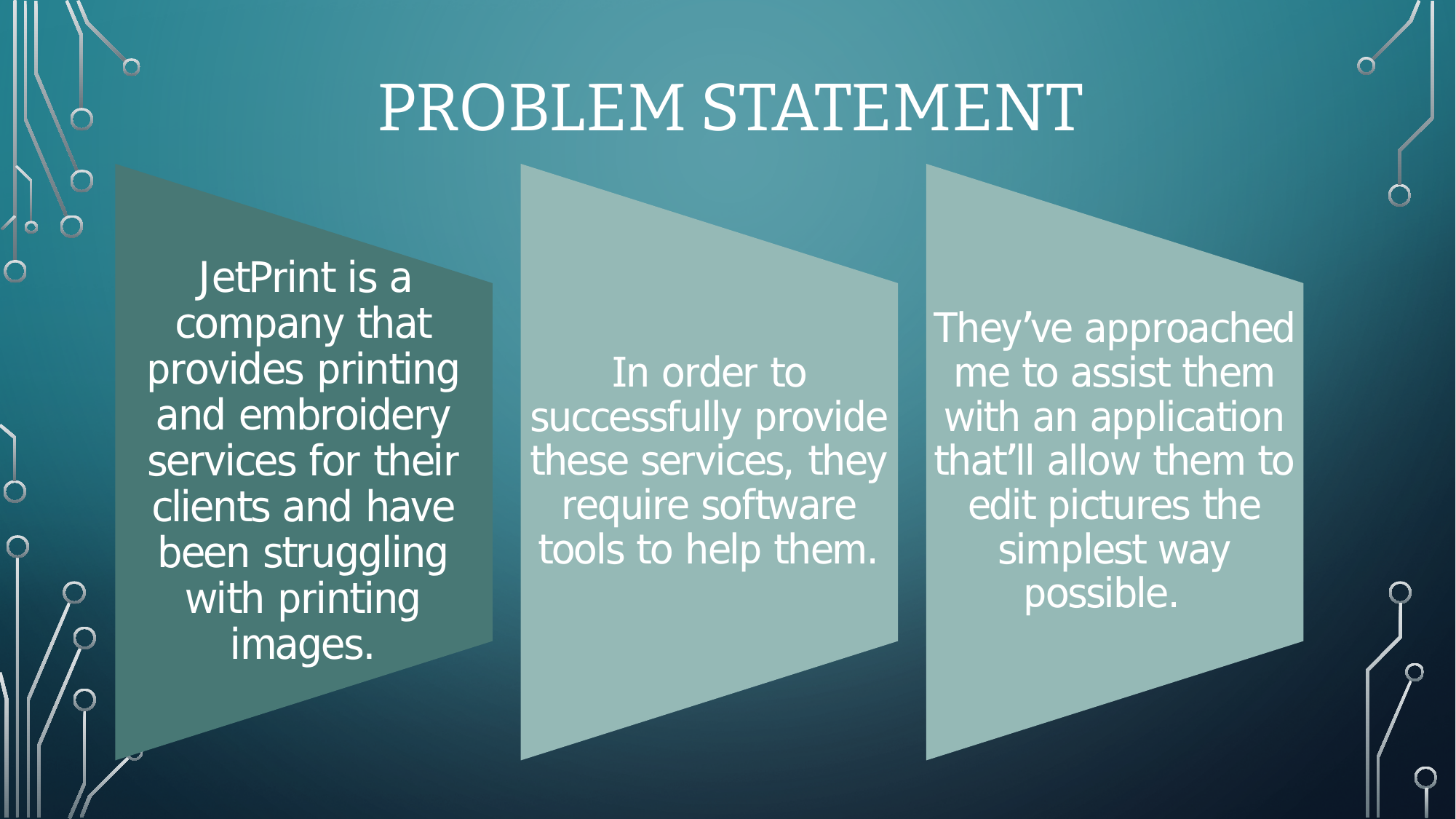

# Problem STATEMENT
JetPrint is a company that provides printing and embroidery services for their clients and have been struggling with printing images.
In order to successfully provide these services, they require software tools to help them.
They’ve approached me to assist them with an application that’ll allow them to edit pictures the simplest way possible.